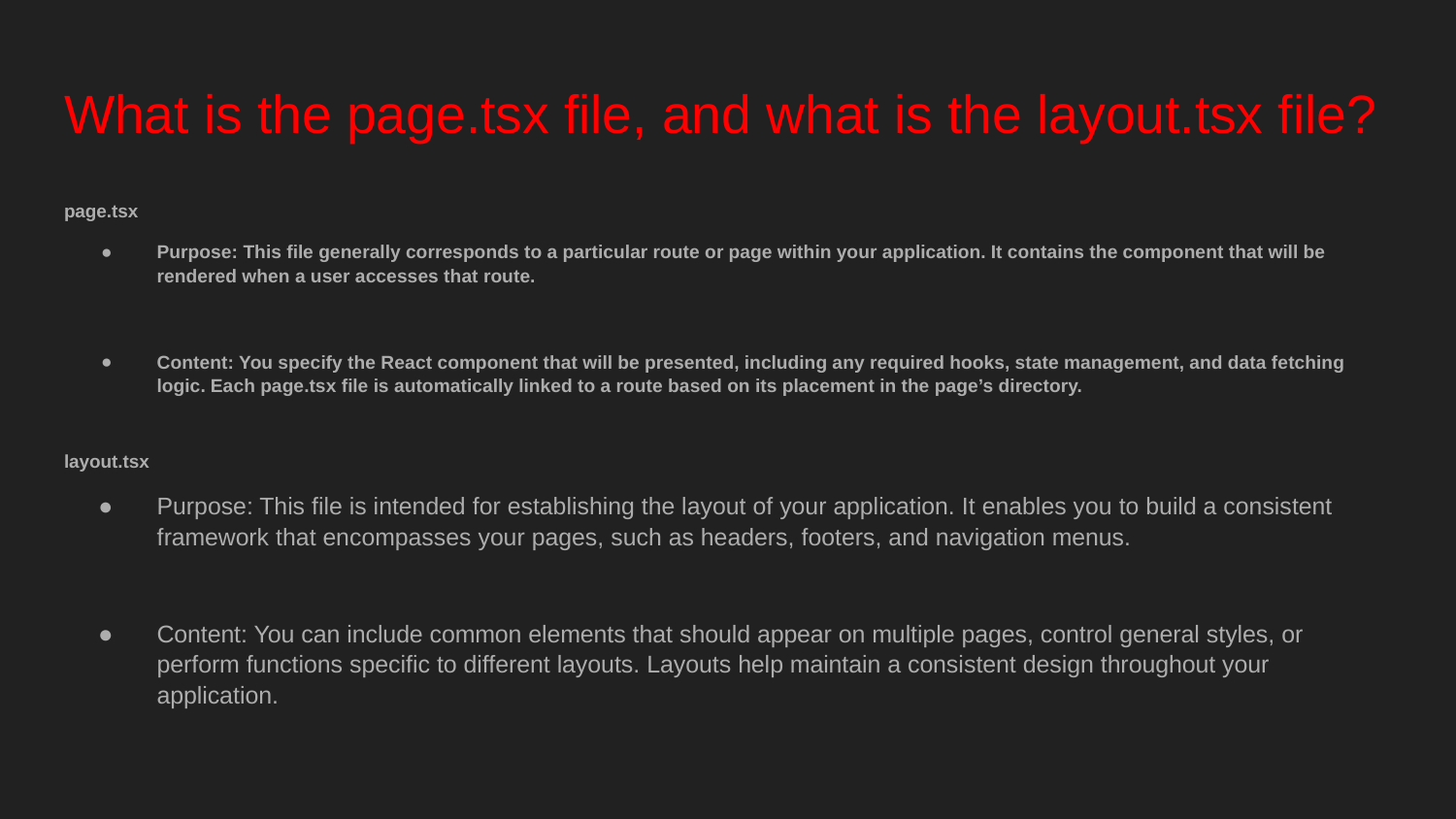

# What is the page.tsx file, and what is the layout.tsx file?
page.tsx
Purpose: This file generally corresponds to a particular route or page within your application. It contains the component that will be rendered when a user accesses that route.

Content: You specify the React component that will be presented, including any required hooks, state management, and data fetching logic. Each page.tsx file is automatically linked to a route based on its placement in the page’s directory.

layout.tsx
Purpose: This file is intended for establishing the layout of your application. It enables you to build a consistent framework that encompasses your pages, such as headers, footers, and navigation menus.

Content: You can include common elements that should appear on multiple pages, control general styles, or perform functions specific to different layouts. Layouts help maintain a consistent design throughout your application.